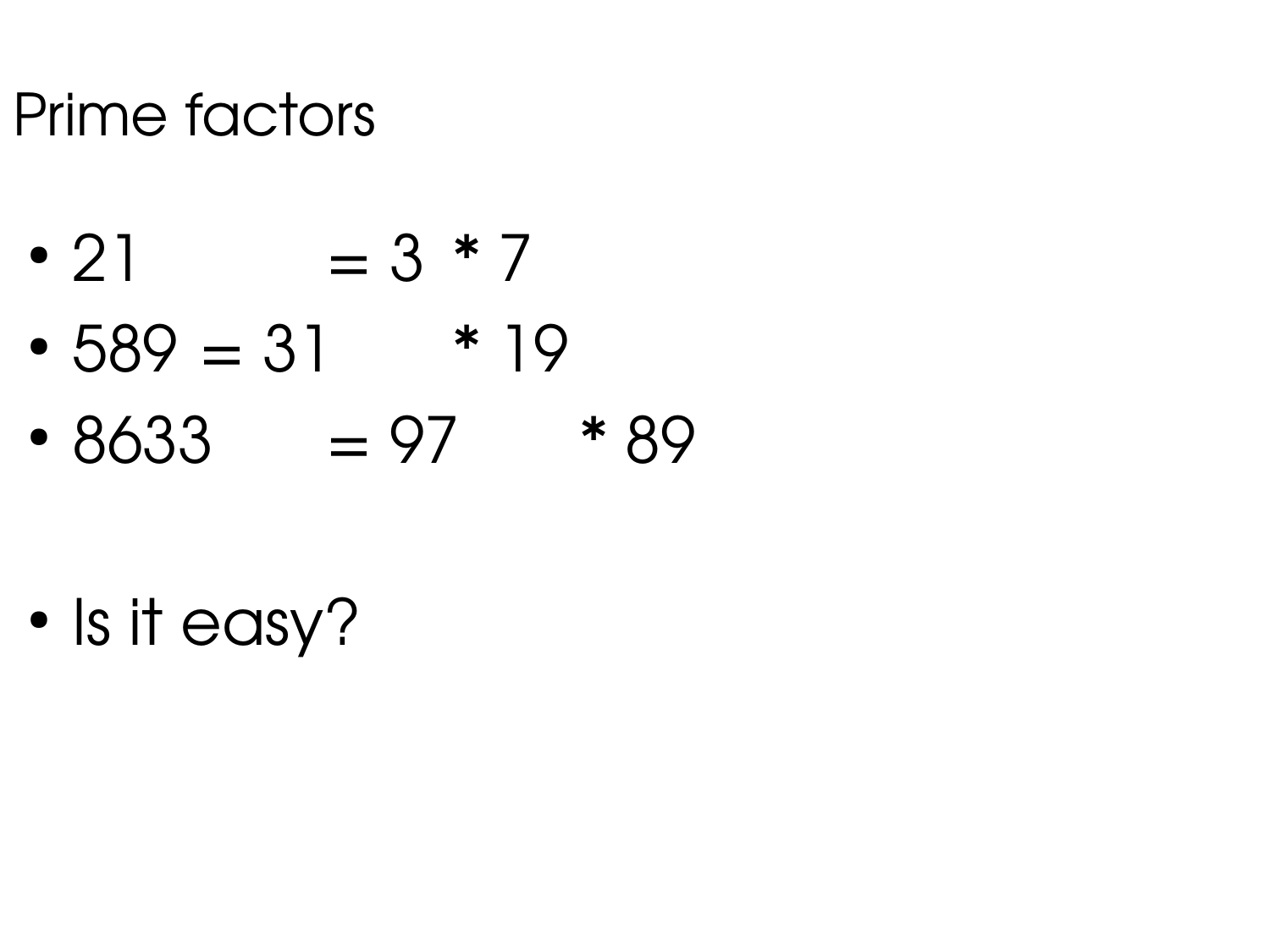

Prime factors
21		= 3	* 7
589	= 31	* 19
8633	= 97	* 89

Is it easy?